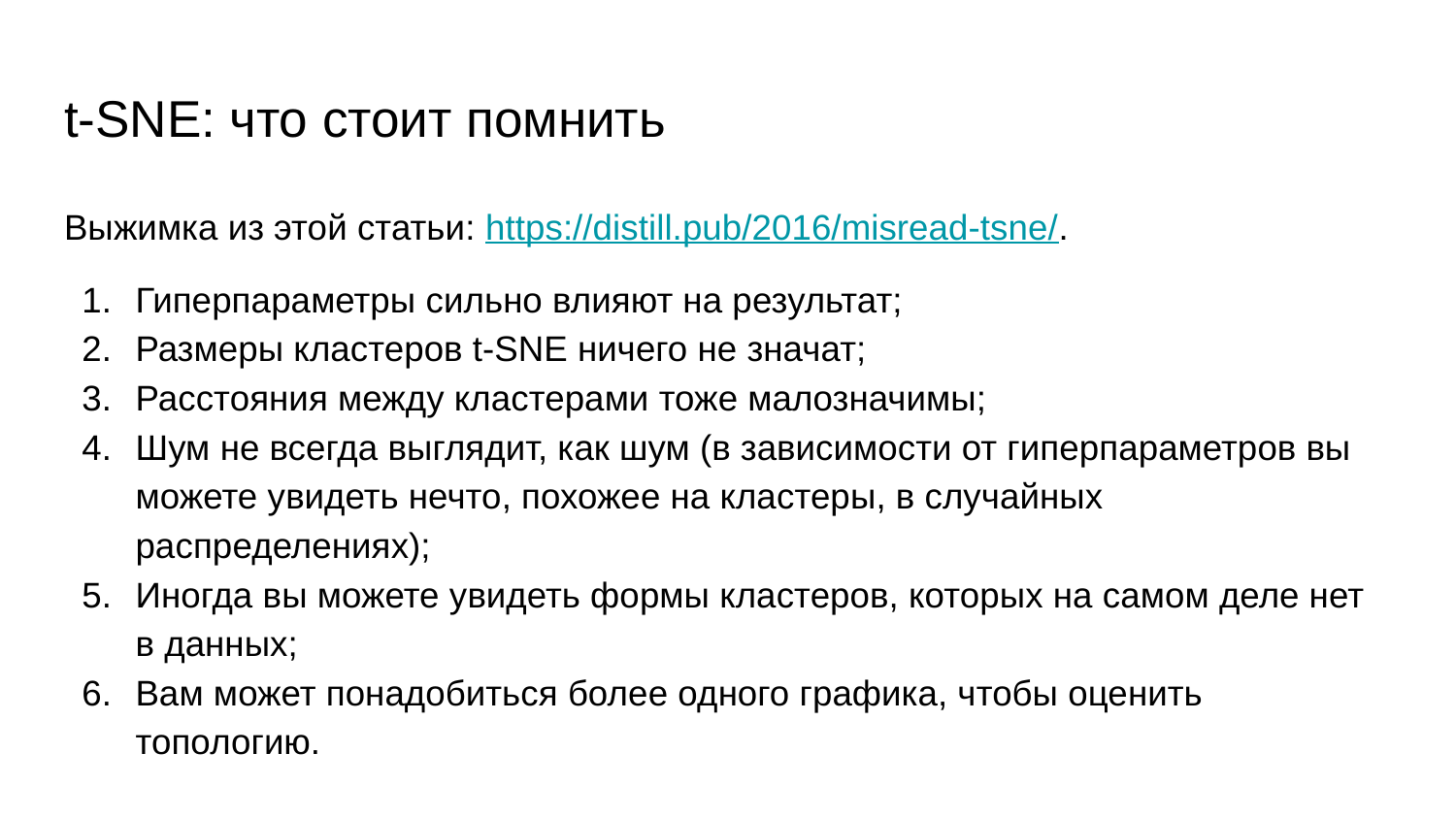

# t-SNE: что стоит помнить
Выжимка из этой статьи: https://distill.pub/2016/misread-tsne/.
Гиперпараметры сильно влияют на результат;
Размеры кластеров t-SNE ничего не значат;
Расстояния между кластерами тоже малозначимы;
Шум не всегда выглядит, как шум (в зависимости от гиперпараметров вы можете увидеть нечто, похожее на кластеры, в случайных распределениях);
Иногда вы можете увидеть формы кластеров, которых на самом деле нет в данных;
Вам может понадобиться более одного графика, чтобы оценить топологию.